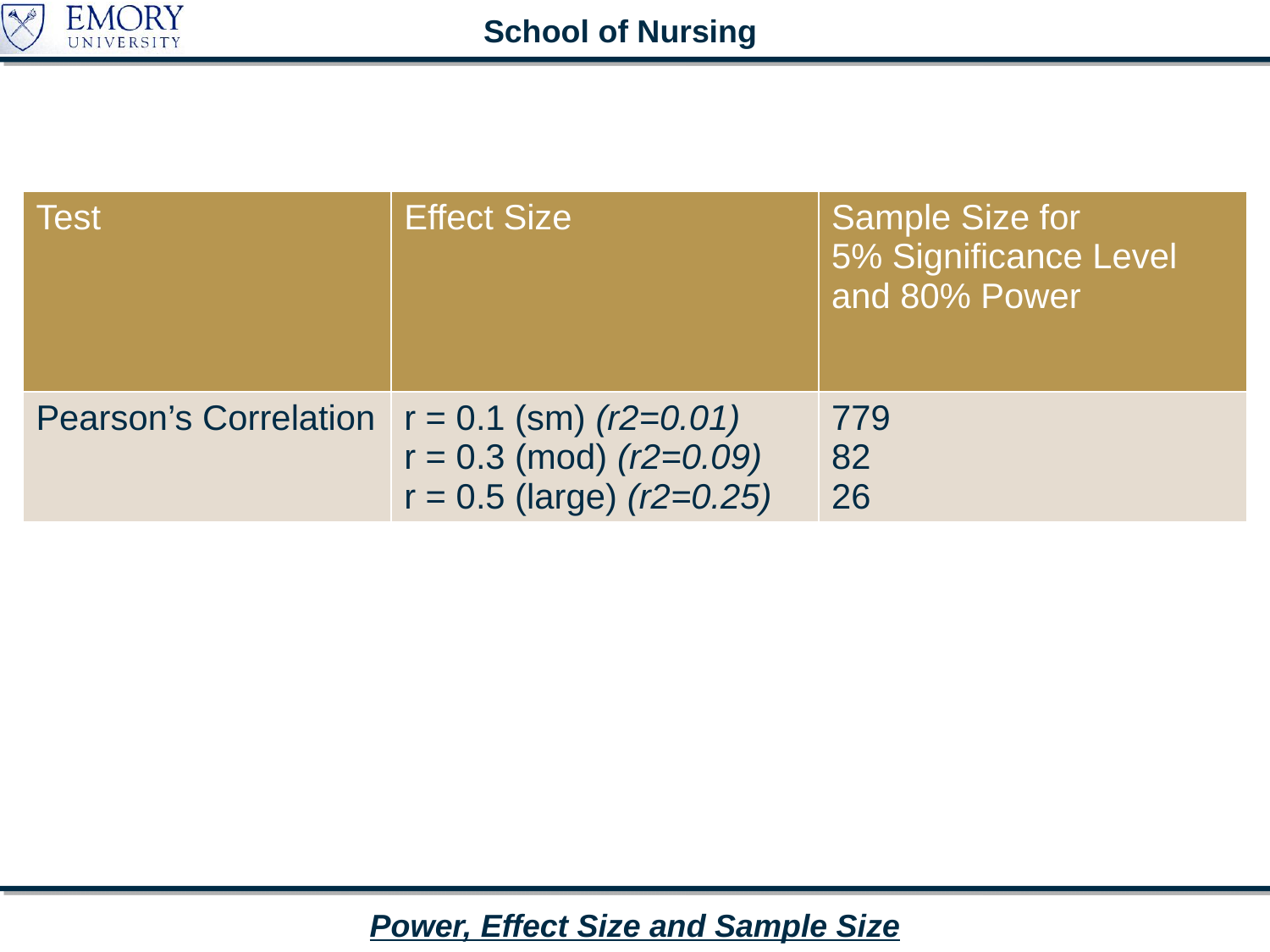

| Test | Effect Size | Sample Size for 5% Significance Level and 80% Power |
| --- | --- | --- |
| Pearson’s Correlation | r = 0.1 (sm) (r2=0.01) r = 0.3 (mod) (r2=0.09) r = 0.5 (large) (r2=0.25) | 779 82 26 |